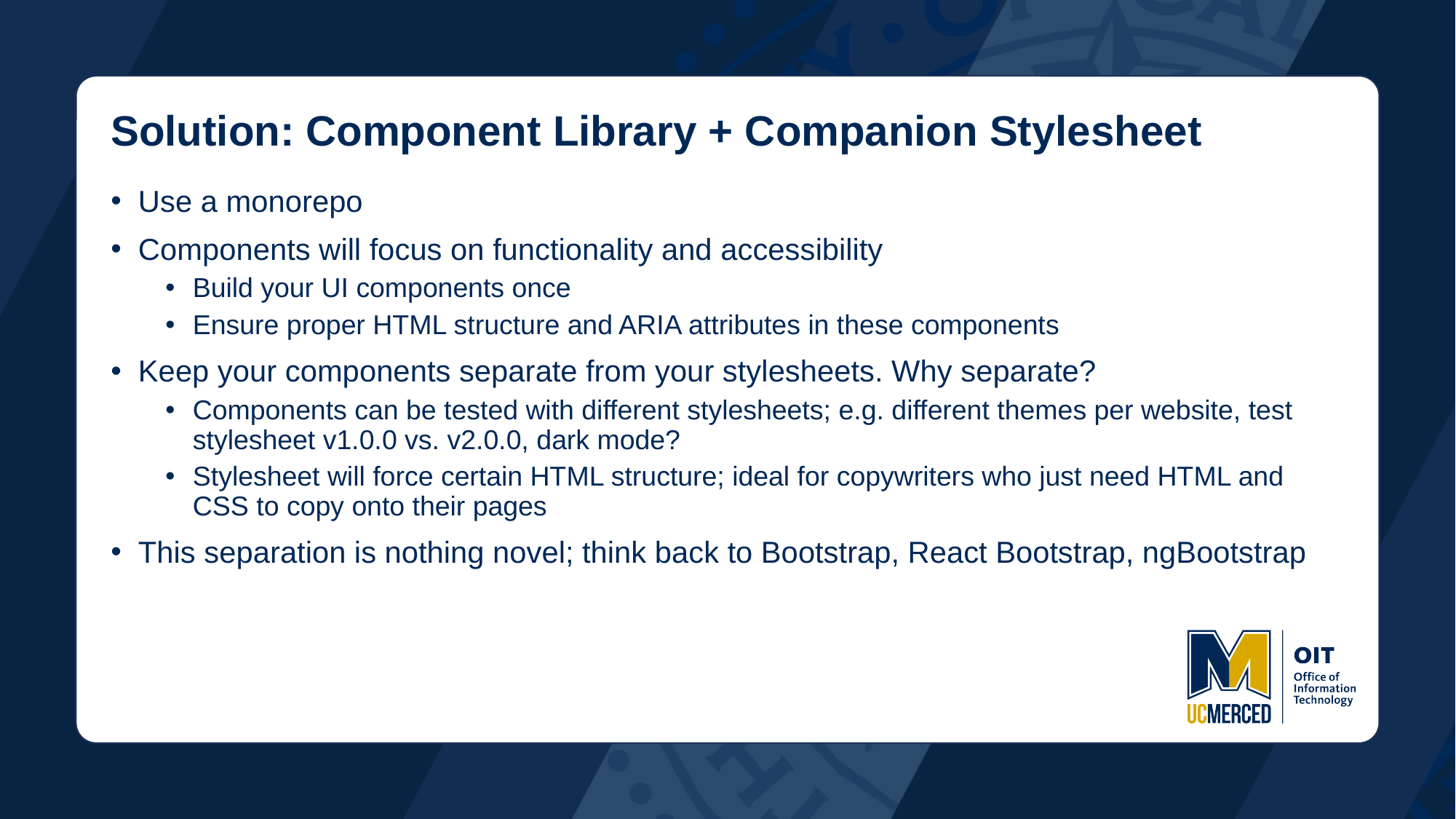

# Solution: Component Library + Companion Stylesheet
Use a monorepo
Components will focus on functionality and accessibility
Build your UI components once
Ensure proper HTML structure and ARIA attributes in these components
Keep your components separate from your stylesheets. Why separate?
Components can be tested with different stylesheets; e.g. different themes per website, test stylesheet v1.0.0 vs. v2.0.0, dark mode?
Stylesheet will force certain HTML structure; ideal for copywriters who just need HTML and CSS to copy onto their pages
This separation is nothing novel; think back to Bootstrap, React Bootstrap, ngBootstrap